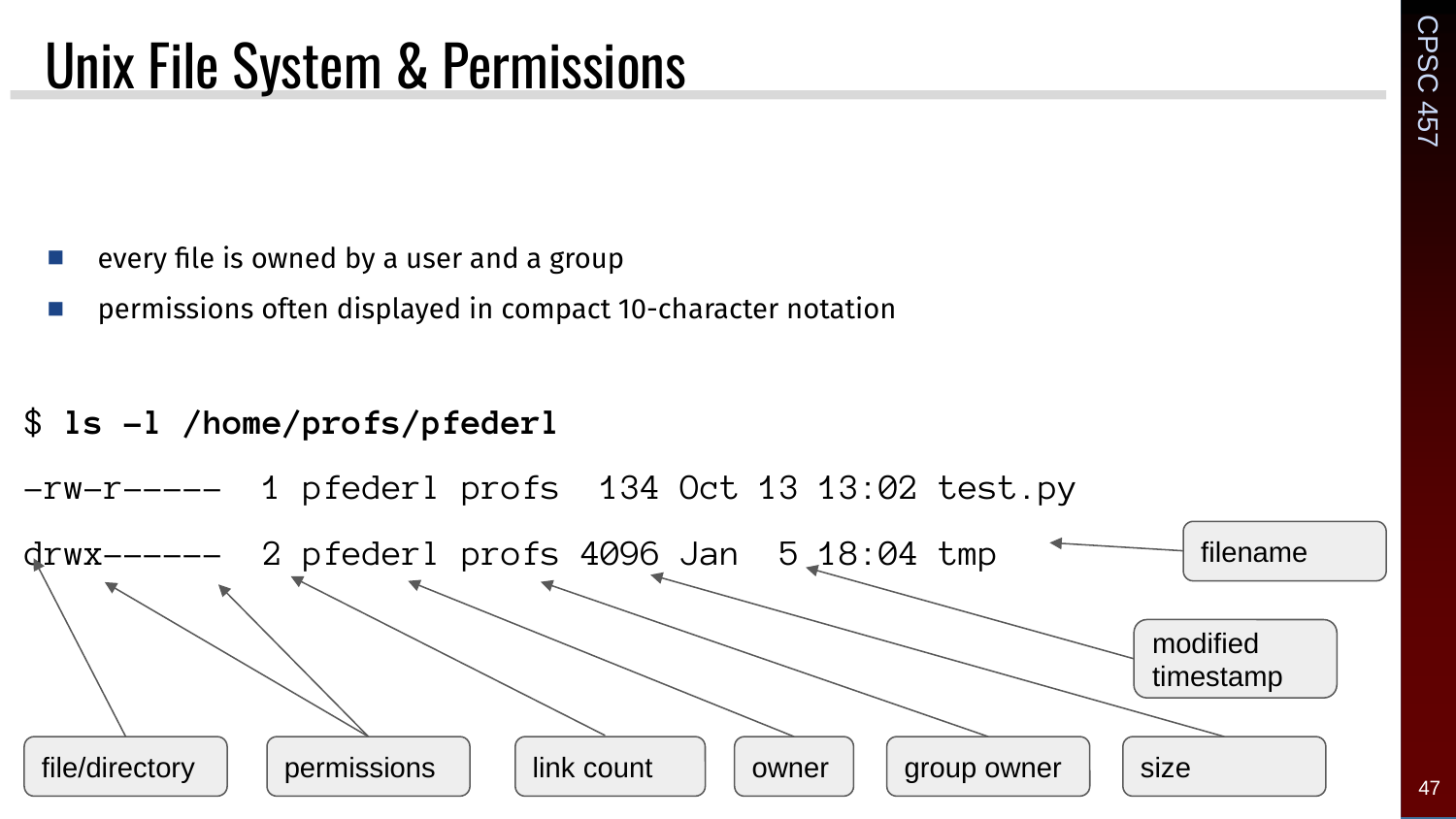

# Unix File System & Permissions

every file is owned by a user and a group
permissions often displayed in compact 10-character notation

$ ls -l /home/profs/pfederl
-rw-r-----  1 pfederl profs  134 Oct 13 13:02 test.py
drwx------  2 pfederl profs 4096 Jan  5 18:04 tmp
filename
modified timestamp
file/directory
permissions
link count
owner
group owner
size